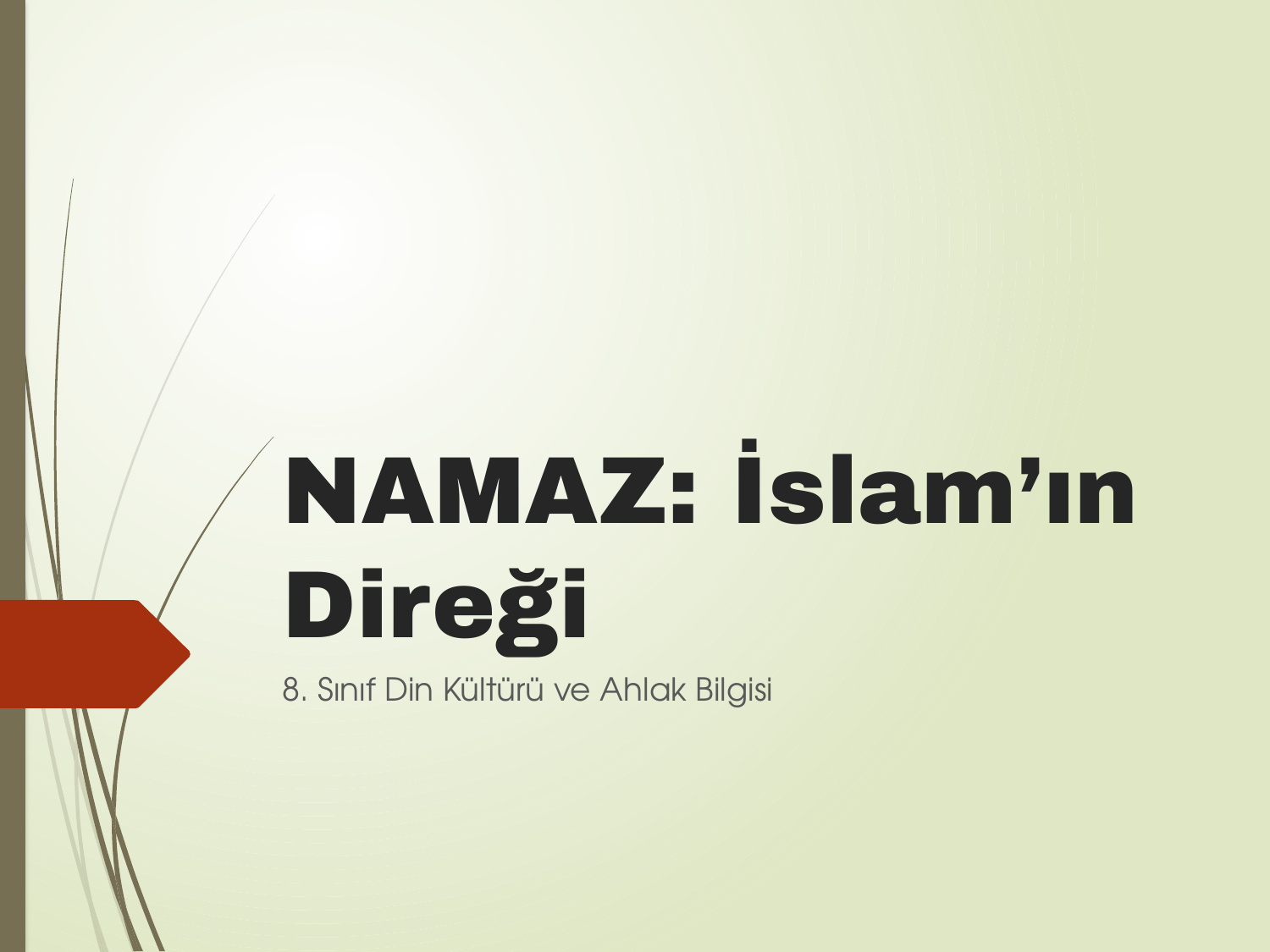

# NAMAZ: İslam’ın Direği
8. Sınıf Din Kültürü ve Ahlak Bilgisi